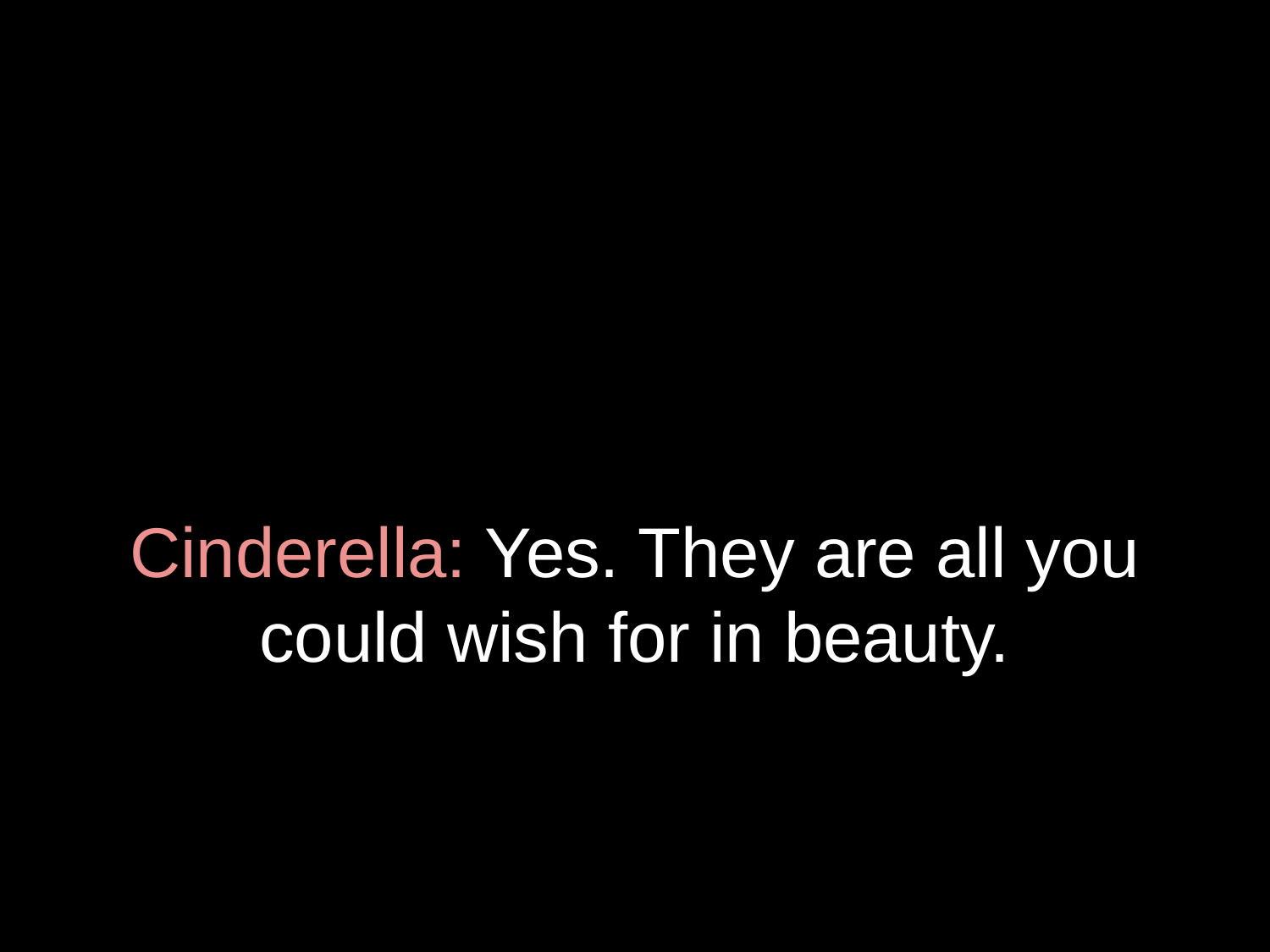

# Cinderella: Yes. They are all you could wish for in beauty.